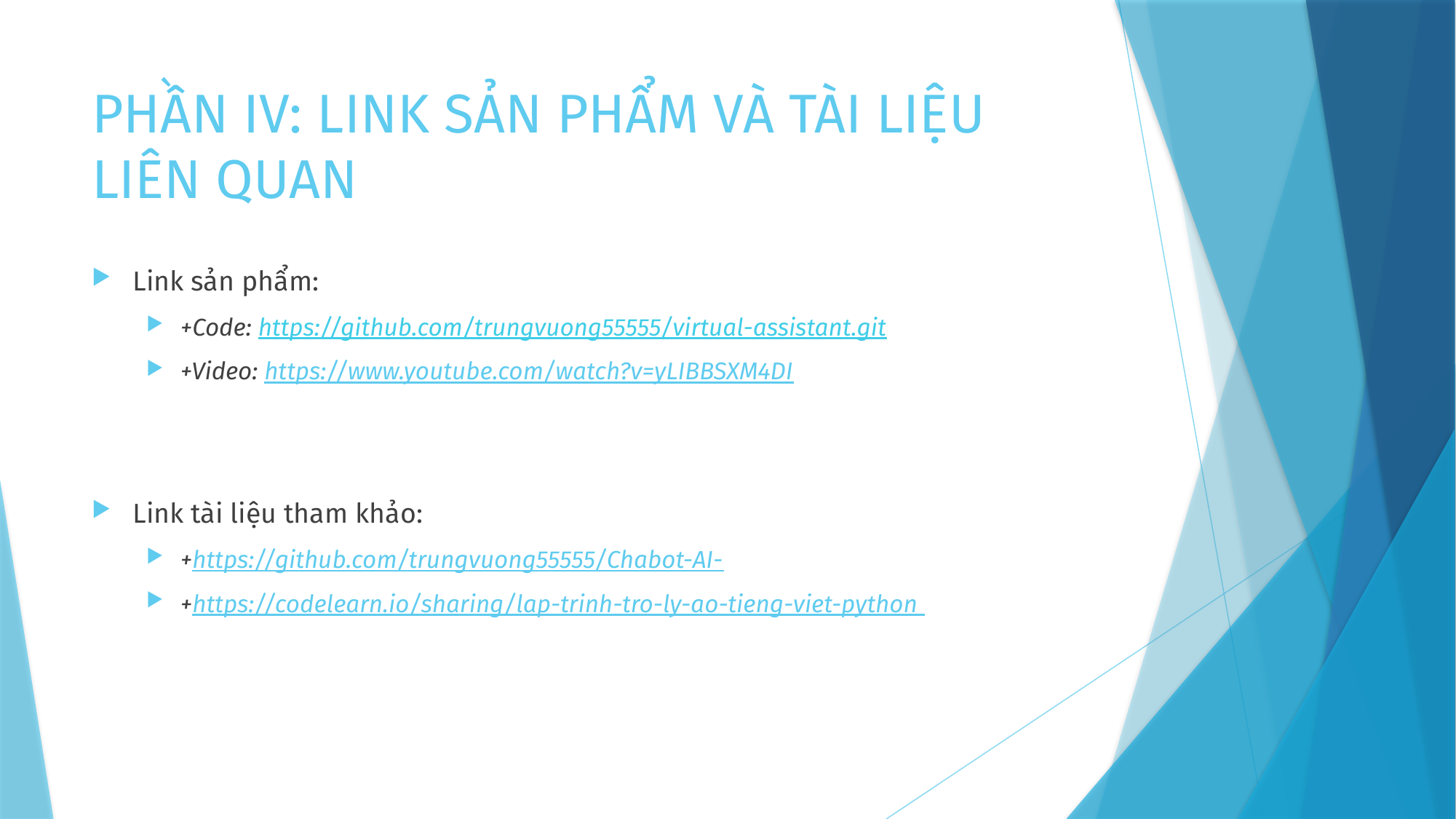

# PHẦN IV: LINK SẢN PHẨM VÀ TÀI LIỆU LIÊN QUAN
Link sản phẩm:
+Code: https://github.com/trungvuong55555/virtual-assistant.git
+Video: https://www.youtube.com/watch?v=yLIBBSXM4DI

Link tài liệu tham khảo:
+https://github.com/trungvuong55555/Chabot-AI-
+https://codelearn.io/sharing/lap-trinh-tro-ly-ao-tieng-viet-python